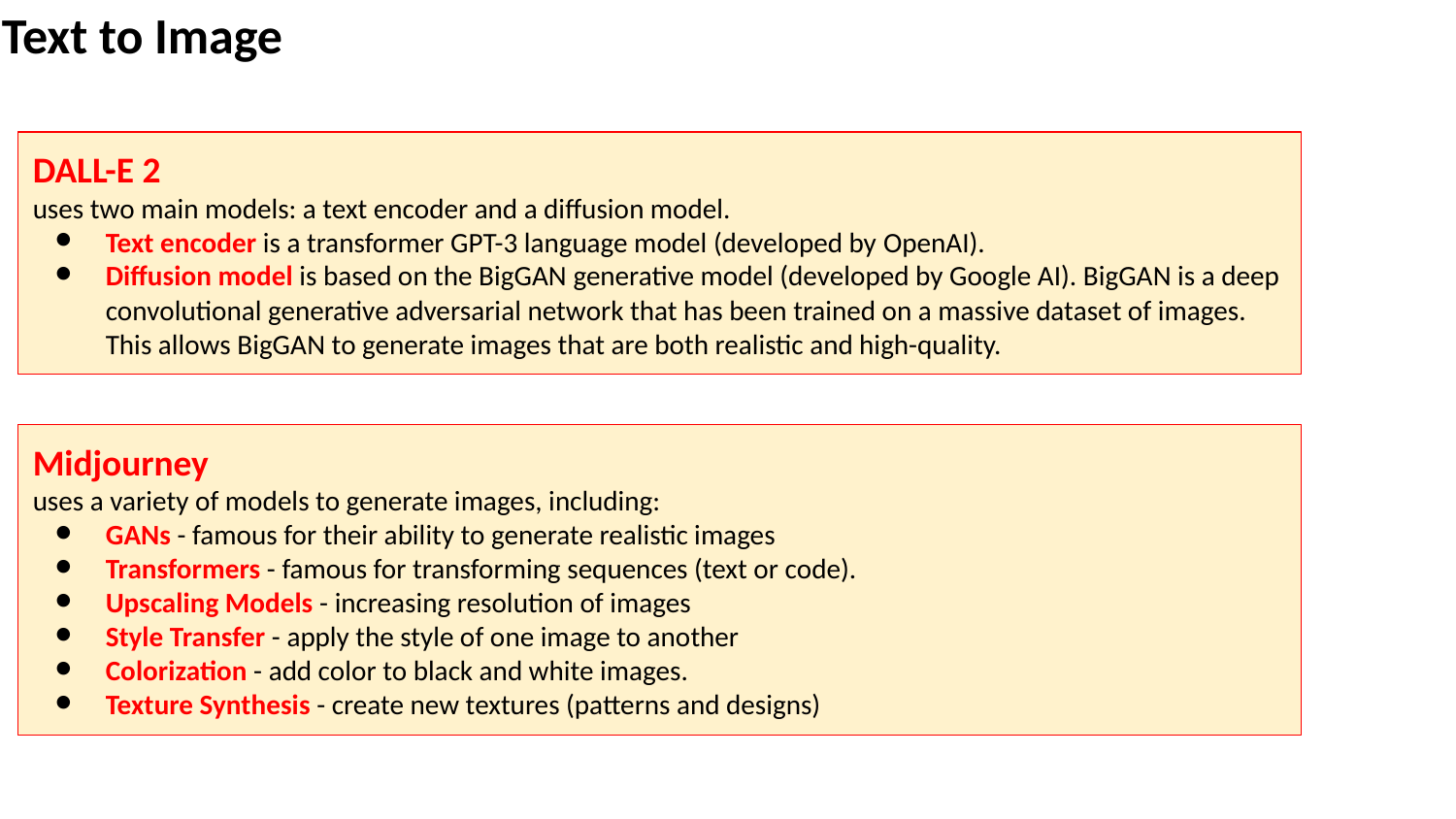

Text to Image
DALL-E 2
uses two main models: a text encoder and a diffusion model.
Text encoder is a transformer GPT-3 language model (developed by OpenAI).
Diffusion model is based on the BigGAN generative model (developed by Google AI). BigGAN is a deep convolutional generative adversarial network that has been trained on a massive dataset of images. This allows BigGAN to generate images that are both realistic and high-quality.
Midjourney
uses a variety of models to generate images, including:
GANs - famous for their ability to generate realistic images
Transformers - famous for transforming sequences (text or code).
Upscaling Models - increasing resolution of images
Style Transfer - apply the style of one image to another
Colorization - add color to black and white images.
Texture Synthesis - create new textures (patterns and designs)